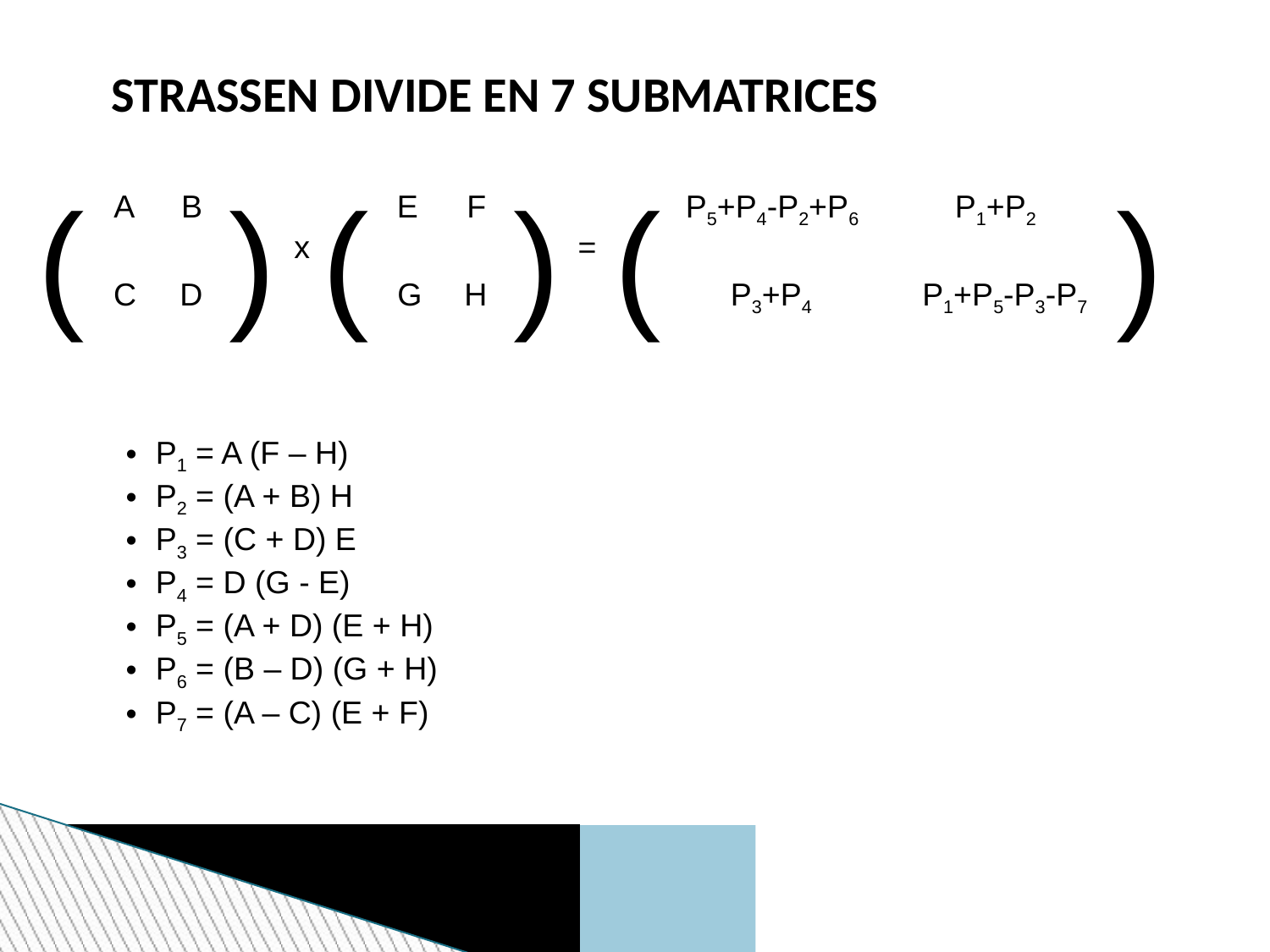

STRASSEN DIVIDE EN 7 SUBMATRICES
(
)
(
)
(
)
A
B
E
F
P5+P4-P2+P6
P1+P2
x
=
C
D
G
H
P3+P4
P1+P5-P3-P7
P1 = A (F – H)
P2 = (A + B) H
P3 = (C + D) E
P4 = D (G - E)
P5 = (A + D) (E + H)
P6 = (B – D) (G + H)
P7 = (A – C) (E + F)